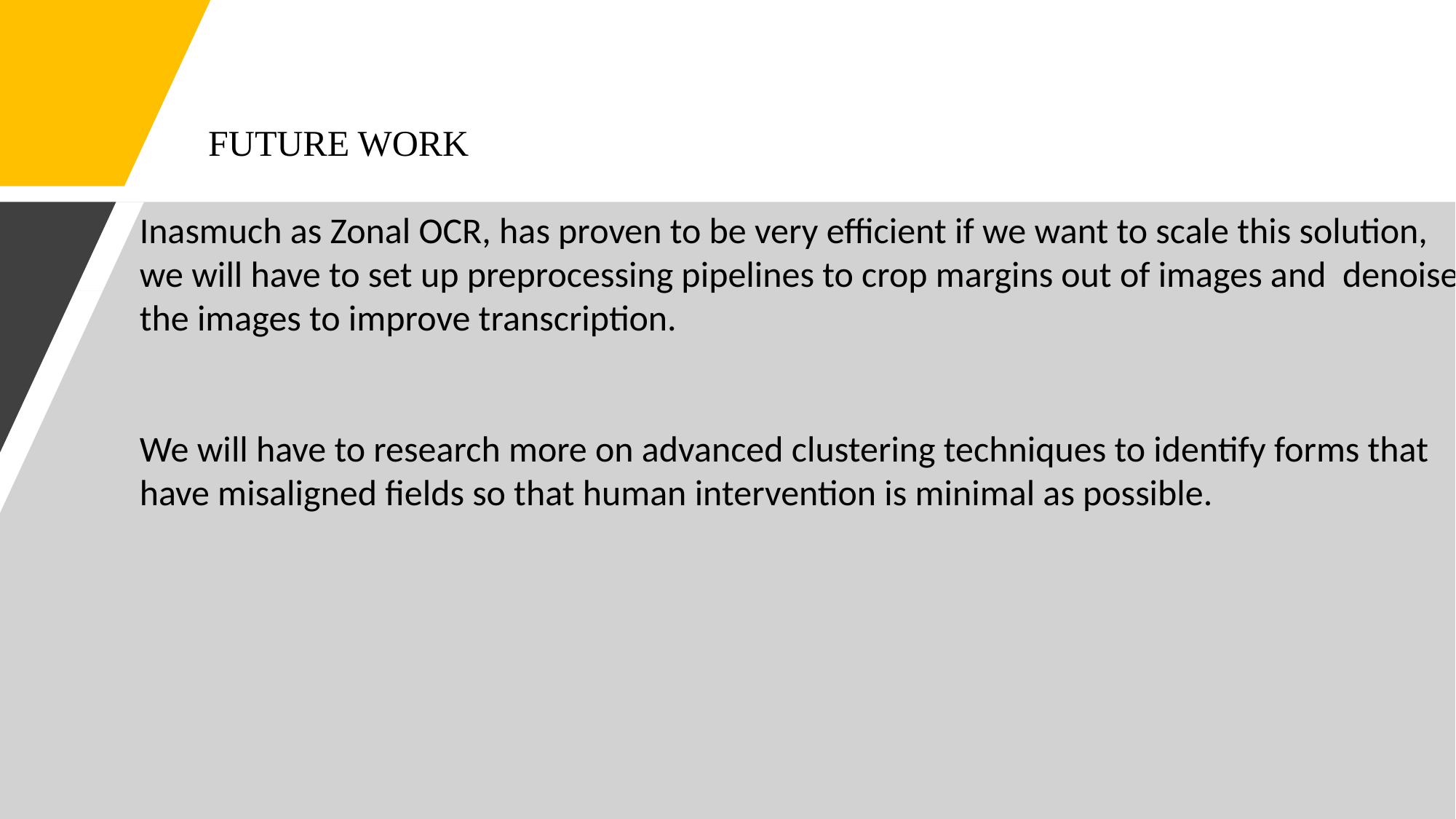

# FUTURE WORK
Inasmuch as Zonal OCR, has proven to be very efficient if we want to scale this solution, we will have to set up preprocessing pipelines to crop margins out of images and  denoise the images to improve transcription.

We will have to research more on advanced clustering techniques to identify forms that have misaligned fields so that human intervention is minimal as possible.